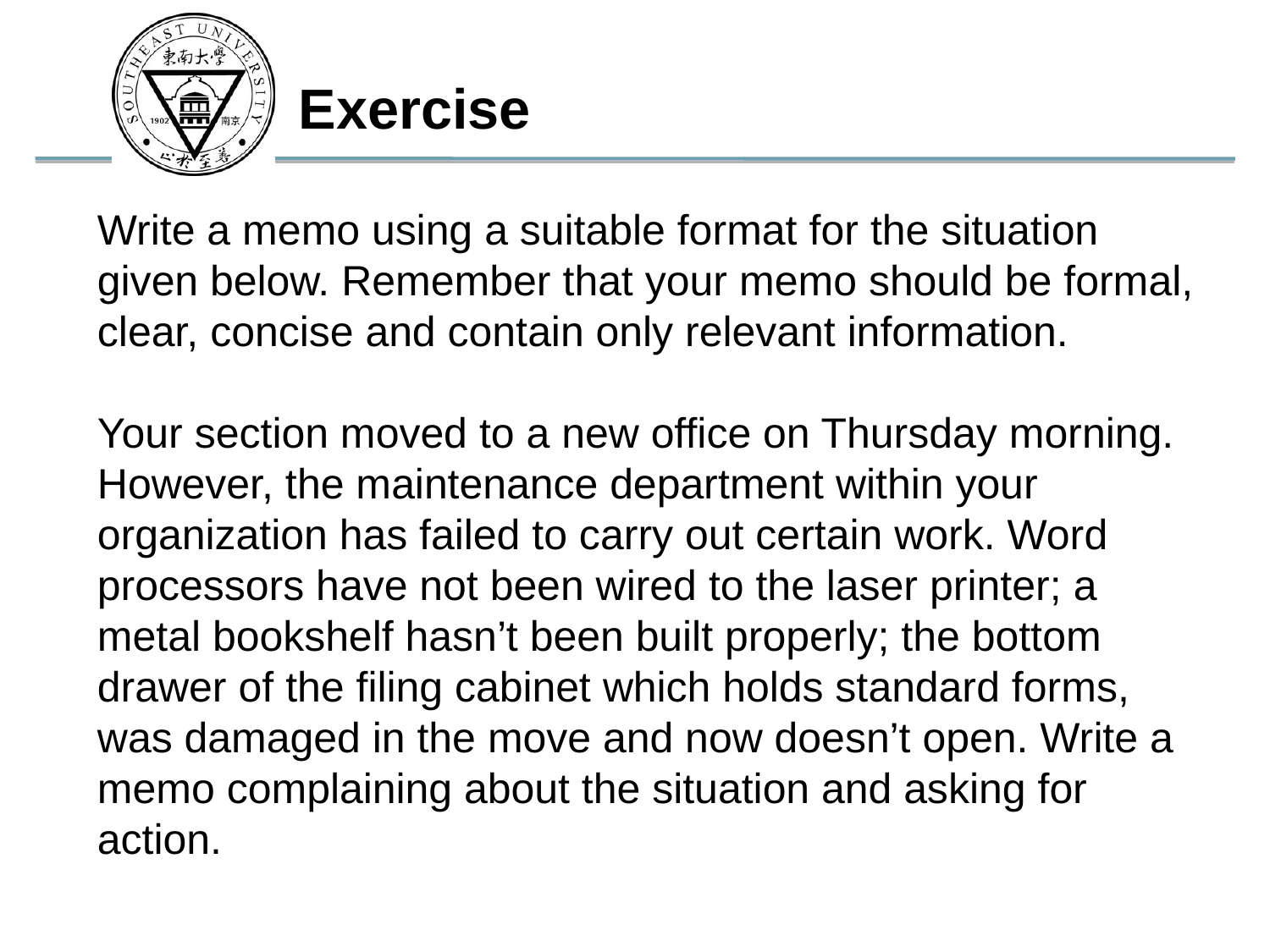

Exercise
Write a memo using a suitable format for the situation given below. Remember that your memo should be formal, clear, concise and contain only relevant information.

Your section moved to a new office on Thursday morning. However, the maintenance department within your organization has failed to carry out certain work. Word processors have not been wired to the laser printer; a metal bookshelf hasn’t been built properly; the bottom drawer of the filing cabinet which holds standard forms, was damaged in the move and now doesn’t open. Write a memo complaining about the situation and asking for action.